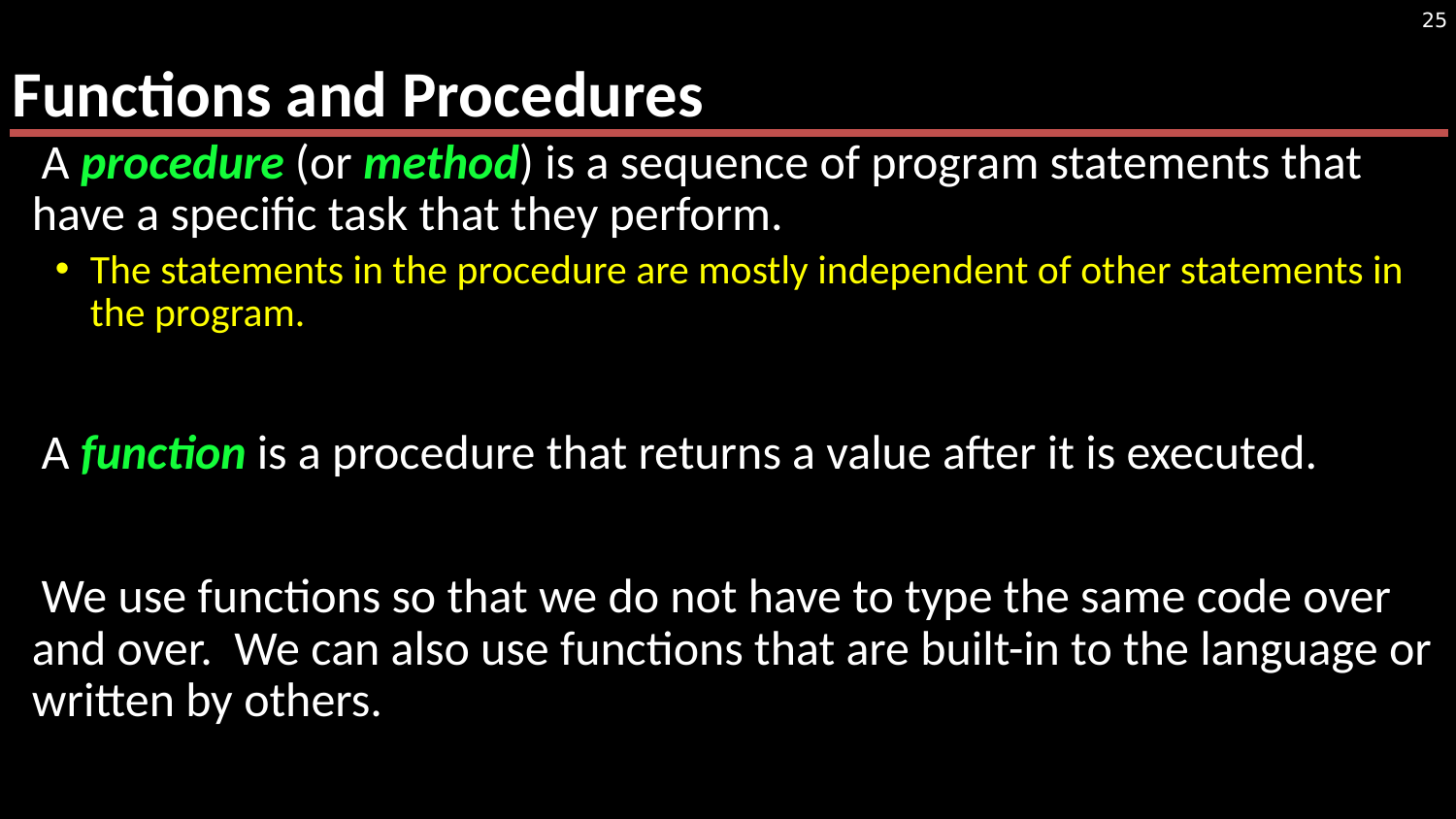

# Functions and Procedures
25
A procedure (or method) is a sequence of program statements that have a specific task that they perform.
The statements in the procedure are mostly independent of other statements in the program.

A function is a procedure that returns a value after it is executed.

We use functions so that we do not have to type the same code over and over.  We can also use functions that are built-in to the language or written by others.